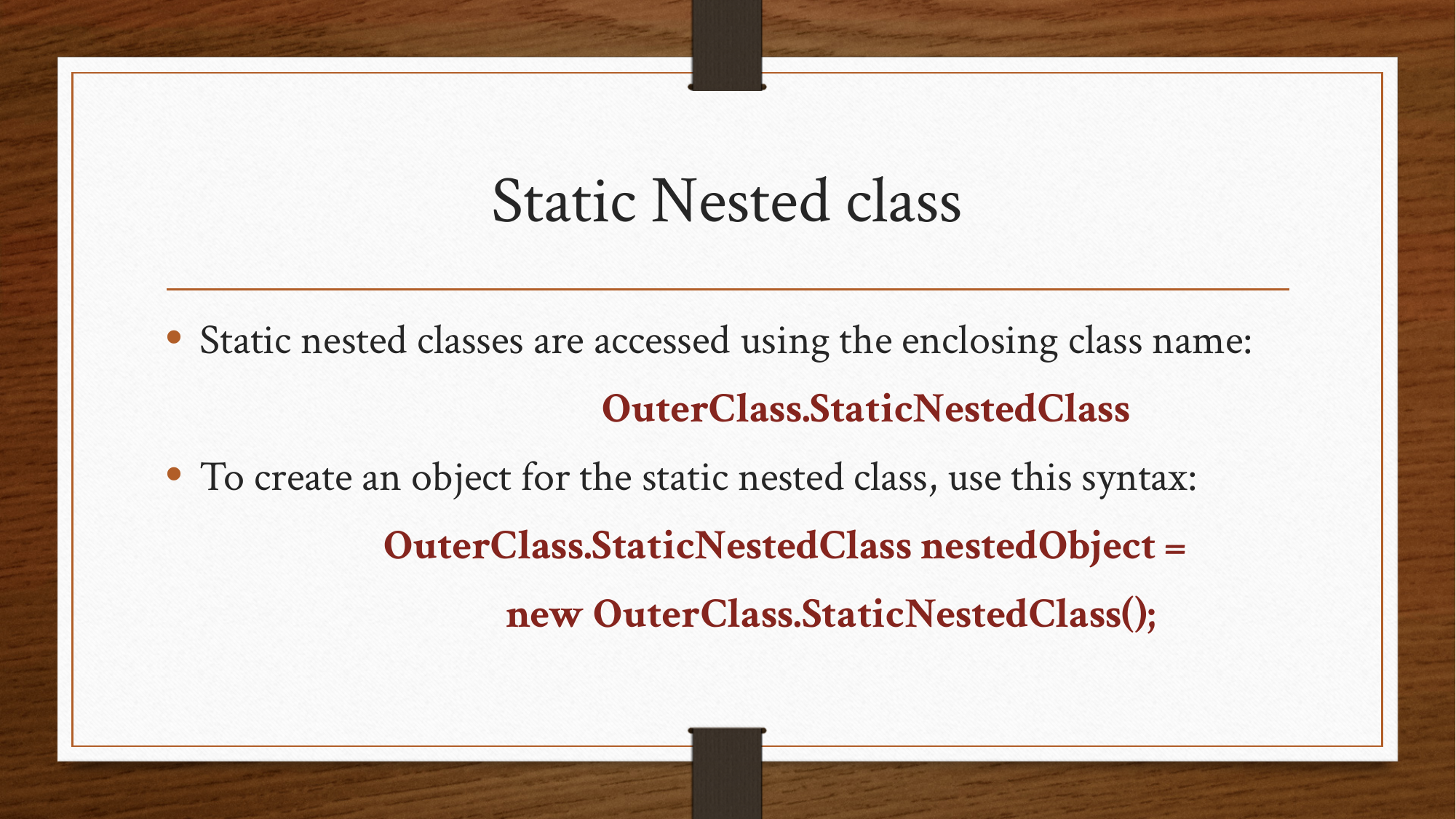

# Static Nested class
Static nested classes are accessed using the enclosing class name:
				OuterClass.StaticNestedClass
To create an object for the static nested class, use this syntax:
		OuterClass.StaticNestedClass nestedObject =
                                       new OuterClass.StaticNestedClass();